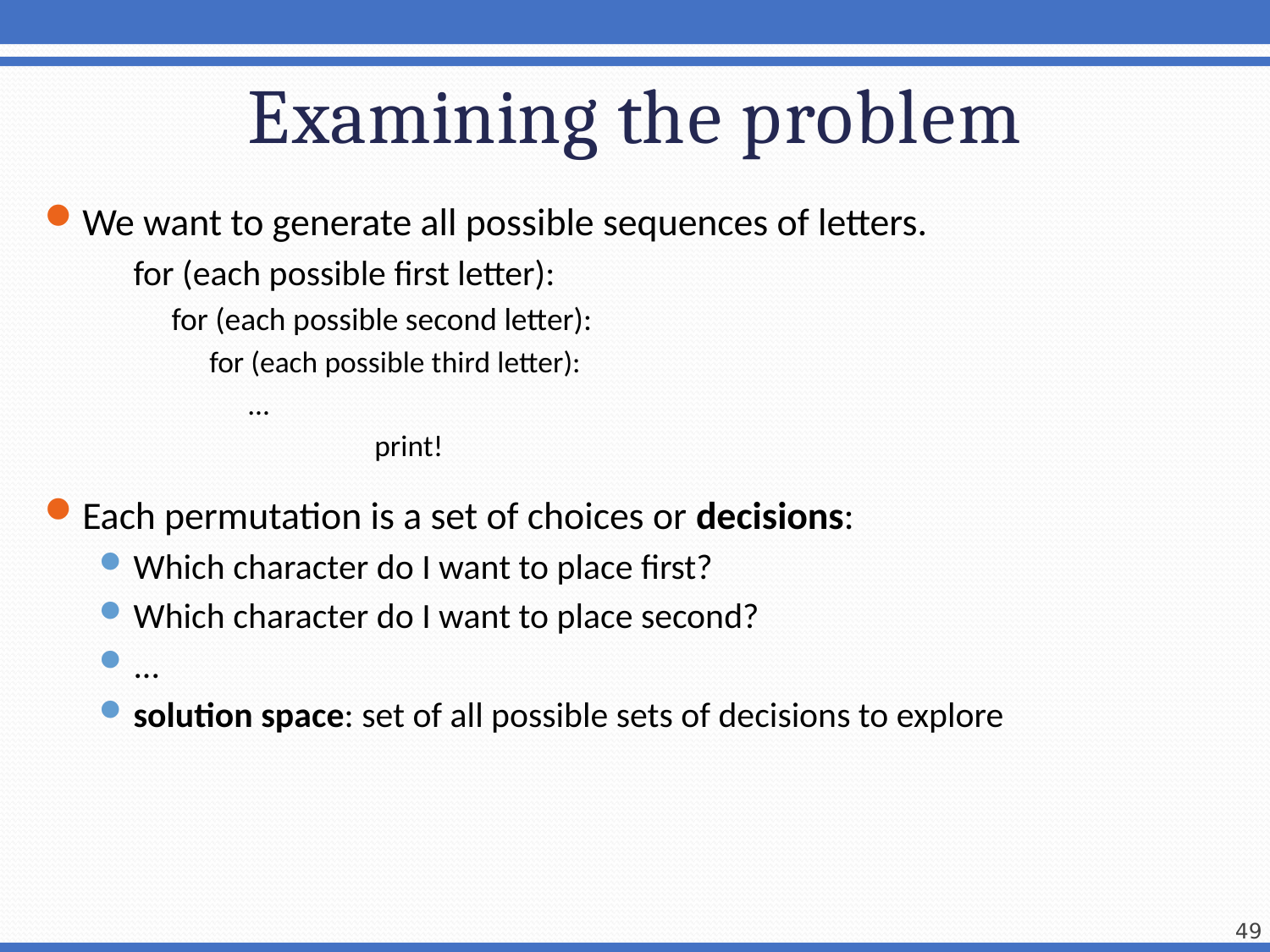

# Examining the problem
We want to generate all possible sequences of letters.
	for (each possible first letter):
	for (each possible second letter):
	for (each possible third letter):
	...
		print!

Each permutation is a set of choices or decisions:
Which character do I want to place first?
Which character do I want to place second?
...
solution space: set of all possible sets of decisions to explore